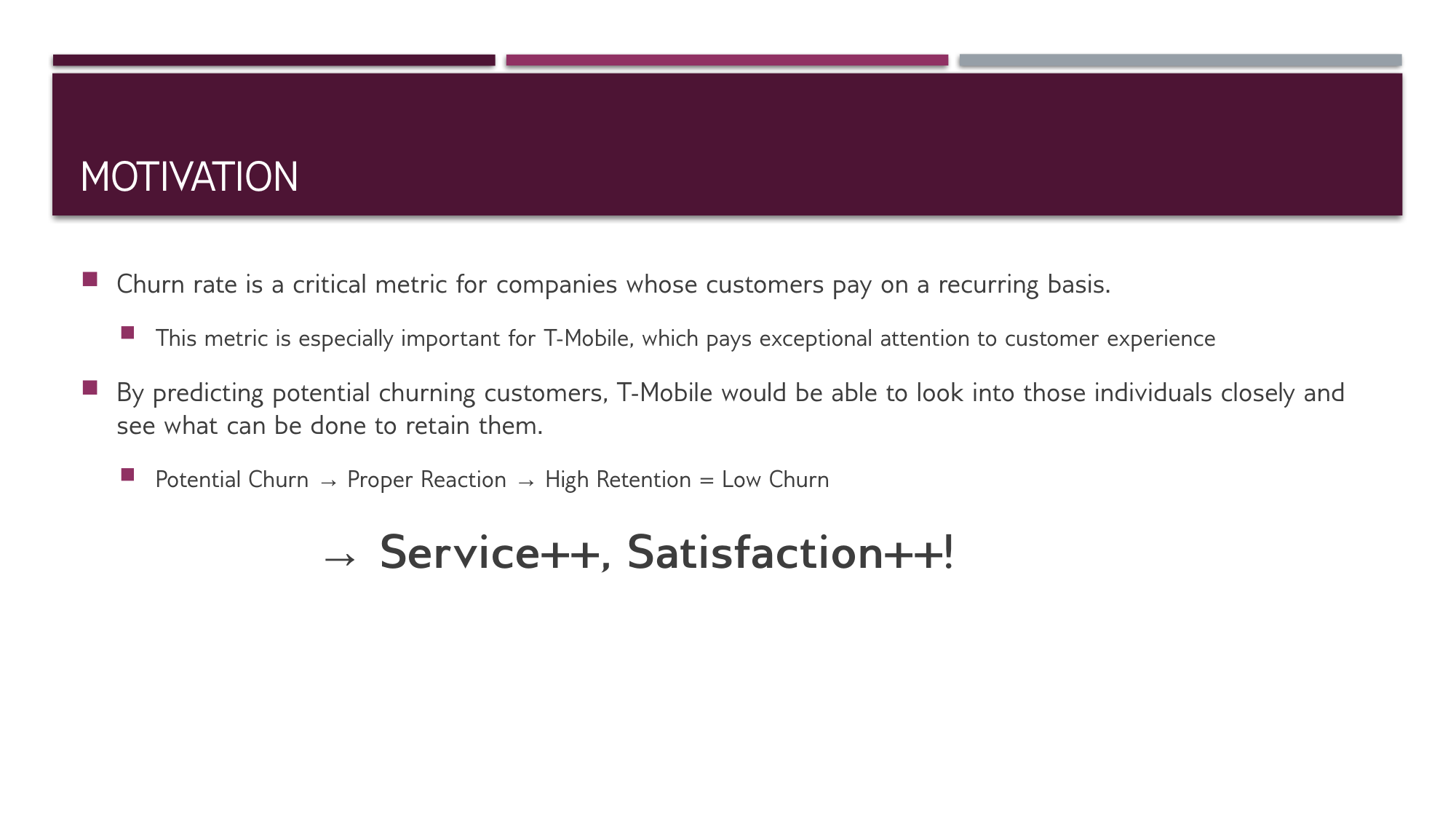

# Motivation
Churn rate is a critical metric for companies whose customers pay on a recurring basis.
This metric is especially important for T-Mobile, which pays exceptional attention to customer experience
By predicting potential churning customers, T-Mobile would be able to look into those individuals closely and see what can be done to retain them.
Potential Churn → Proper Reaction → High Retention = Low Churn
→ Service++, Satisfaction++!